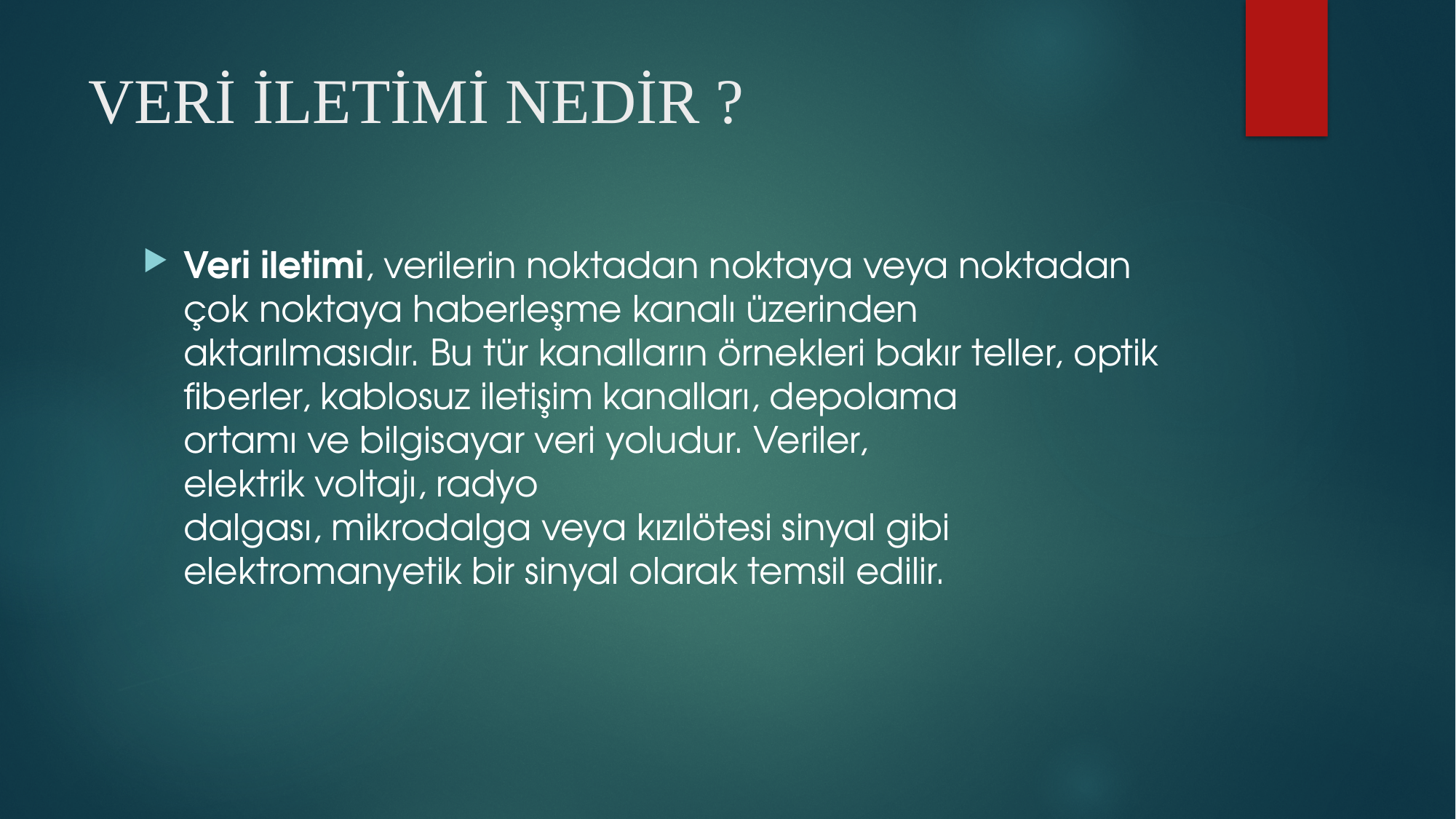

# VERİ İLETİMİ NEDİR ?

Veri iletimi, verilerin noktadan noktaya veya noktadan çok noktaya haberleşme kanalı üzerinden aktarılmasıdır. Bu tür kanalların örnekleri bakır teller, optik fiberler, kablosuz iletişim kanalları, depolama ortamı ve bilgisayar veri yoludur. Veriler, elektrik voltajı, radyo dalgası, mikrodalga veya kızılötesi sinyal gibi elektromanyetik bir sinyal olarak temsil edilir.